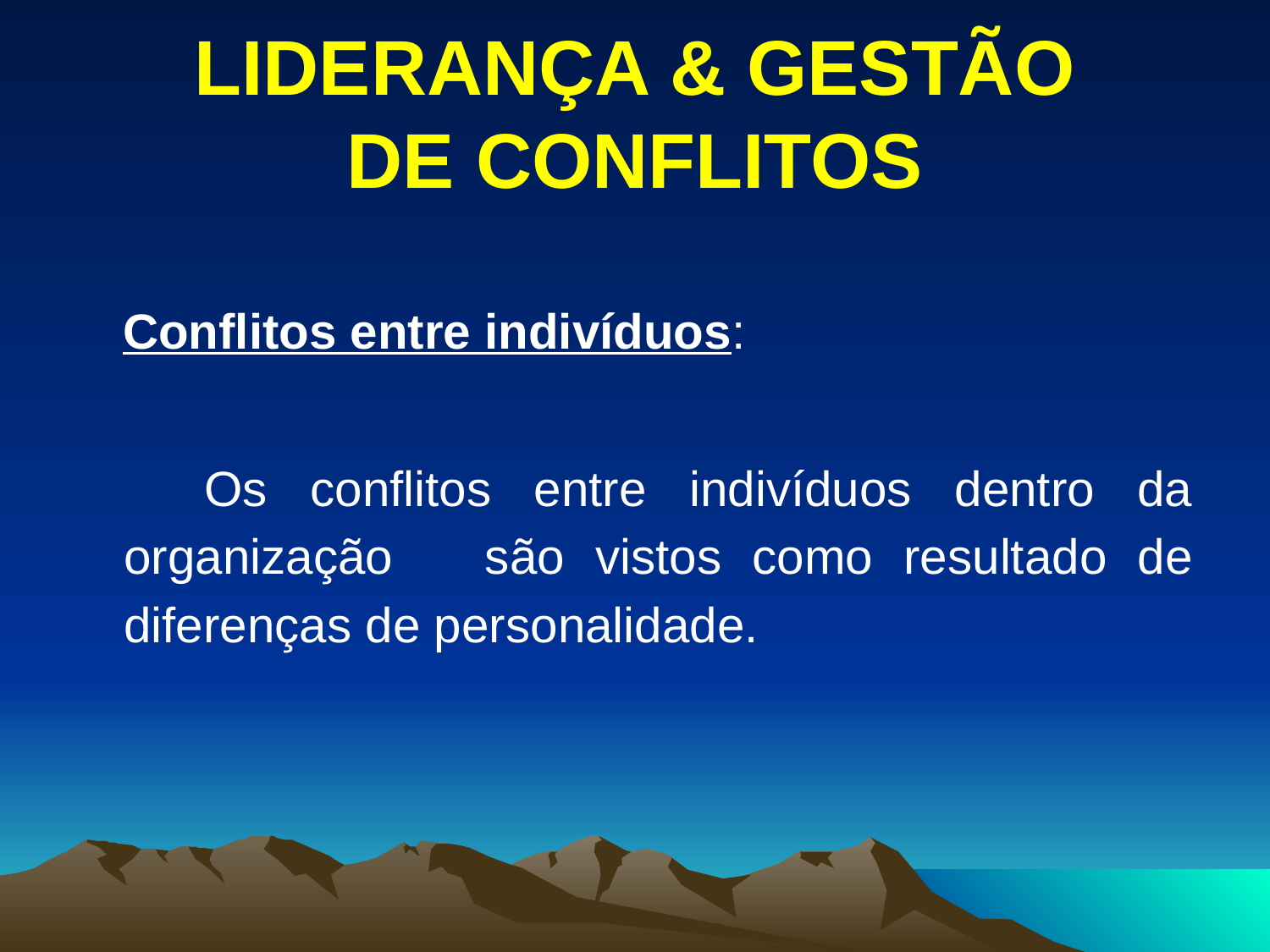

# LIDERANÇA & GESTÃO DE CONFLITOS
   Conflitos entre indivíduos:

   Os conflitos entre indivíduos dentro da organização   são vistos como resultado de diferenças de personalidade.